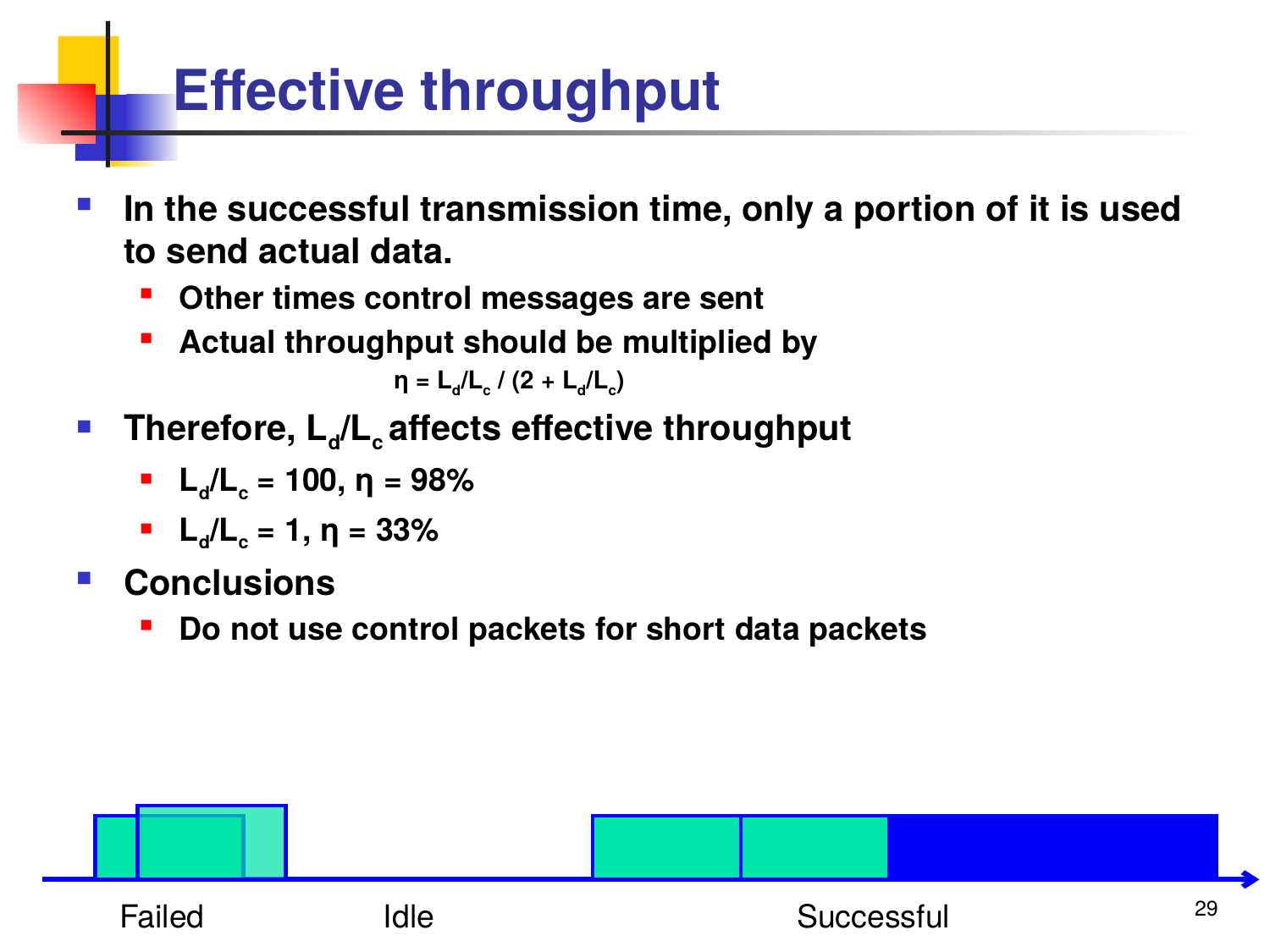

# Effective throughput
In the successful transmission time, only a portion of it is used to send actual data.
Other times control messages are sent
Actual throughput should be multiplied by
	η = Ld/Lc / (2 + Ld/Lc)
Therefore, Ld/Lc affects effective throughput
Ld/Lc = 100, η = 98%
Ld/Lc = 1, η = 33%
Conclusions
Do not use control packets for short data packets

29
Idle
Failed
Successful